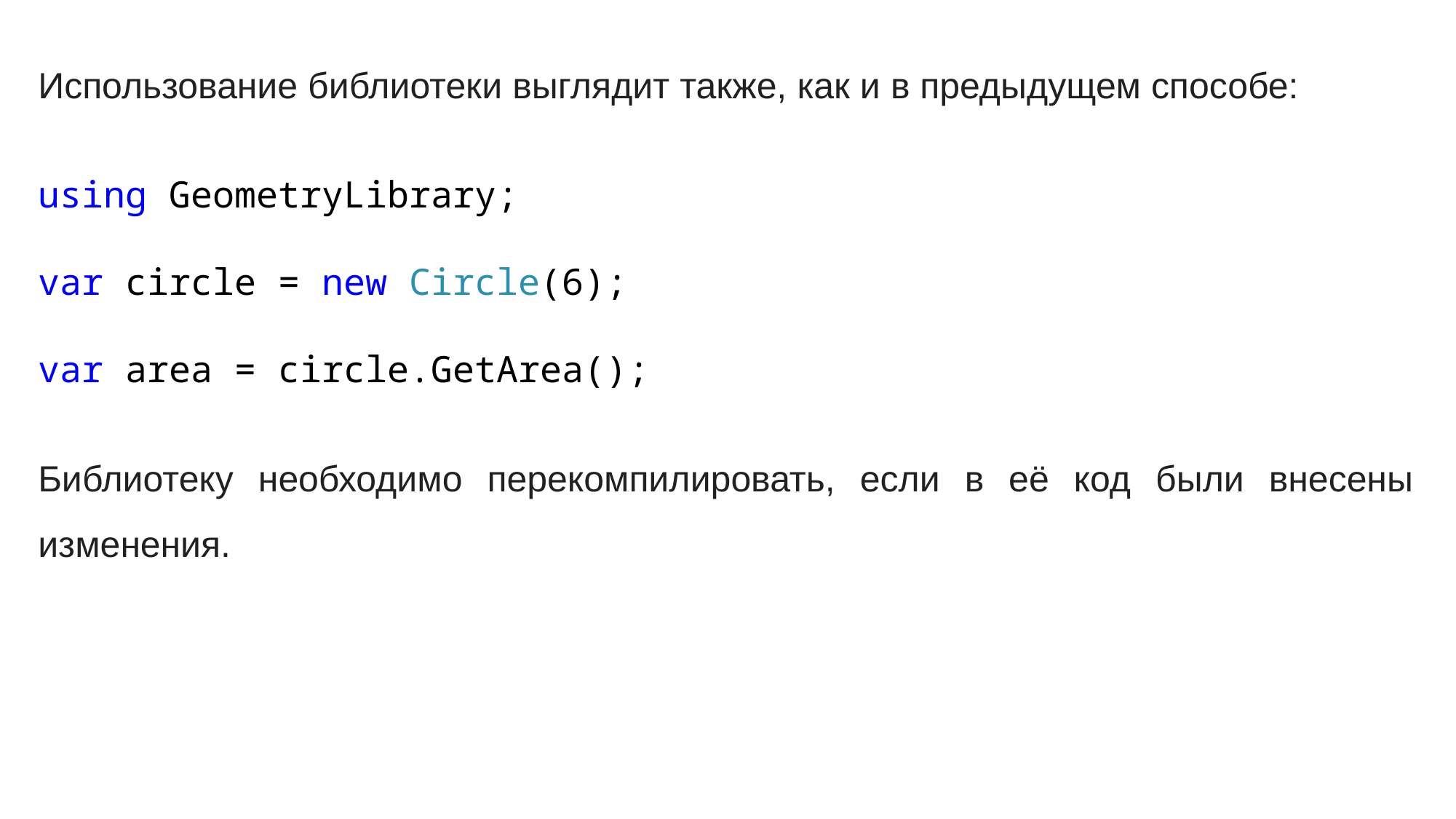

Использование библиотеки выглядит также, как и в предыдущем способе:

using GeometryLibrary;

var circle = new Circle(6);

var area = circle.GetArea();

Библиотеку необходимо перекомпилировать, если в её код были внесены изменения.